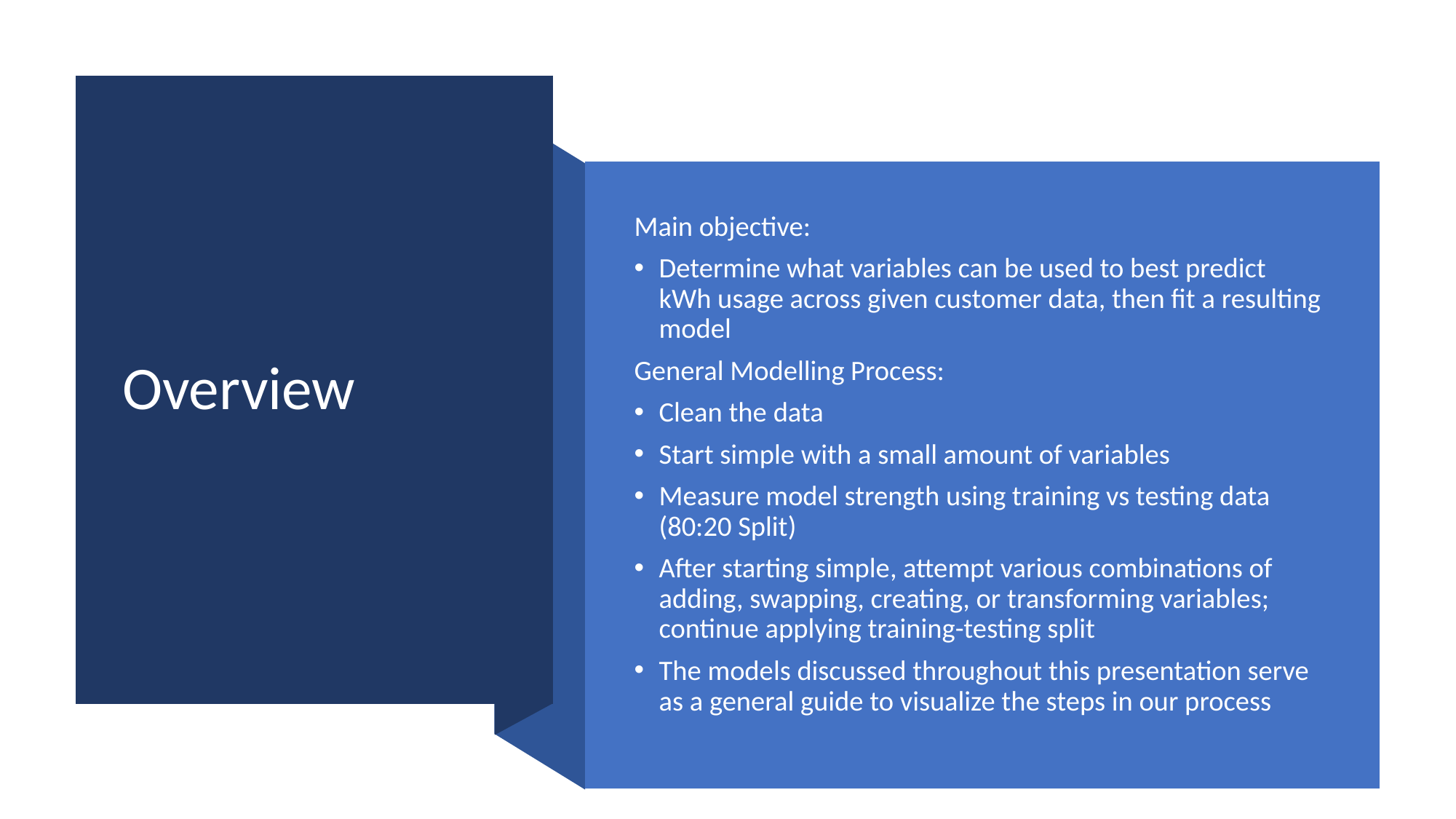

# Overview

Main objective:
Determine what variables can be used to best predict kWh usage across given customer data, then fit a resulting model
General Modelling Process:
Clean the data
Start simple with a small amount of variables
Measure model strength using training vs testing data (80:20 Split)
After starting simple, attempt various combinations of adding, swapping, creating, or transforming variables; continue applying training-testing split
The models discussed throughout this presentation serve as a general guide to visualize the steps in our process